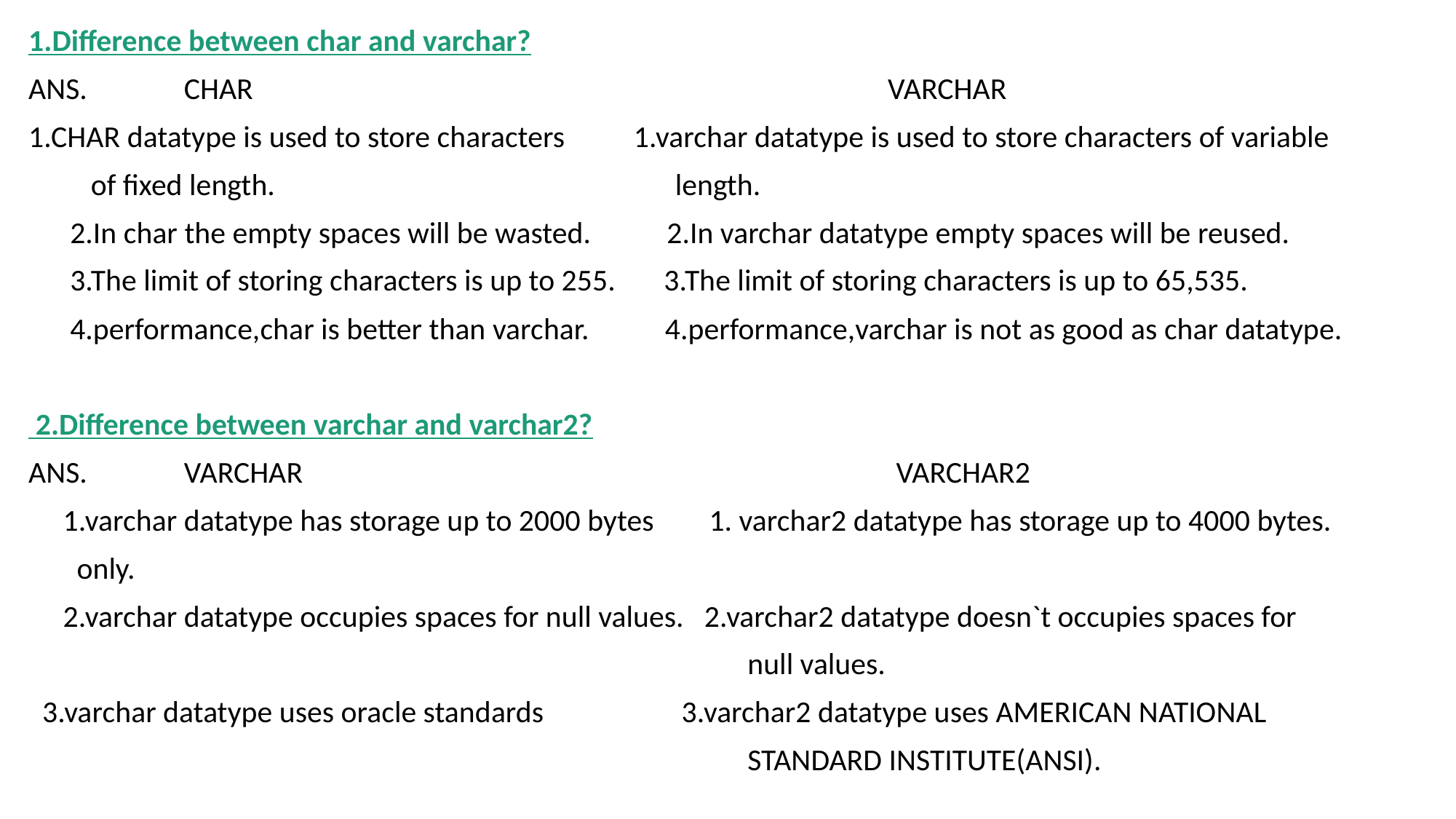

1.Difference between char and varchar?
ANS.              CHAR                                                                                            VARCHAR
1.CHAR datatype is used to store characters          1.varchar datatype is used to store characters of variable
         of fixed length.                                                          length.
      2.In char the empty spaces will be wasted.           2.In varchar datatype empty spaces will be reused.
      3.The limit of storing characters is up to 255.       3.The limit of storing characters is up to 65,535.
      4.performance,char is better than varchar.           4.performance,varchar is not as good as char datatype.

 2.Difference between varchar and varchar2?
ANS.              VARCHAR                                                                                      VARCHAR2
     1.varchar datatype has storage up to 2000 bytes        1. varchar2 datatype has storage up to 4000 bytes.
       only.
     2.varchar datatype occupies spaces for null values.   2.varchar2 datatype doesn`t occupies spaces for
                                                                                                        null values.
  3.varchar datatype uses oracle standards                    3.varchar2 datatype uses AMERICAN NATIONAL
                                                                                                        STANDARD INSTITUTE(ANSI).